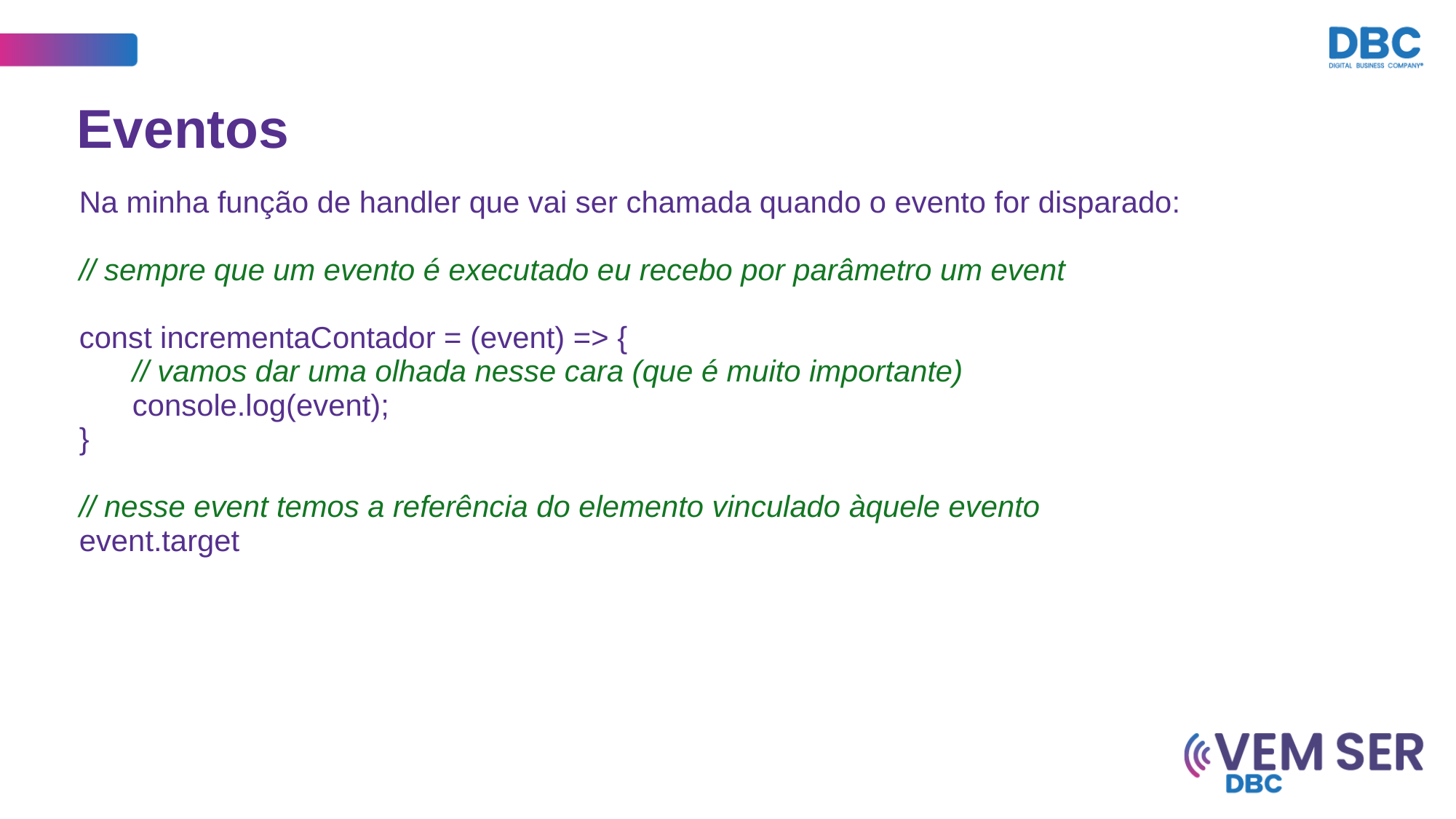

Eventos

Na minha função de handler que vai ser chamada quando o evento for disparado:

// sempre que um evento é executado eu recebo por parâmetro um event

const incrementaContador = (event) => {
	// vamos dar uma olhada nesse cara (que é muito importante)
	console.log(event);
}

// nesse event temos a referência do elemento vinculado àquele evento
event.target